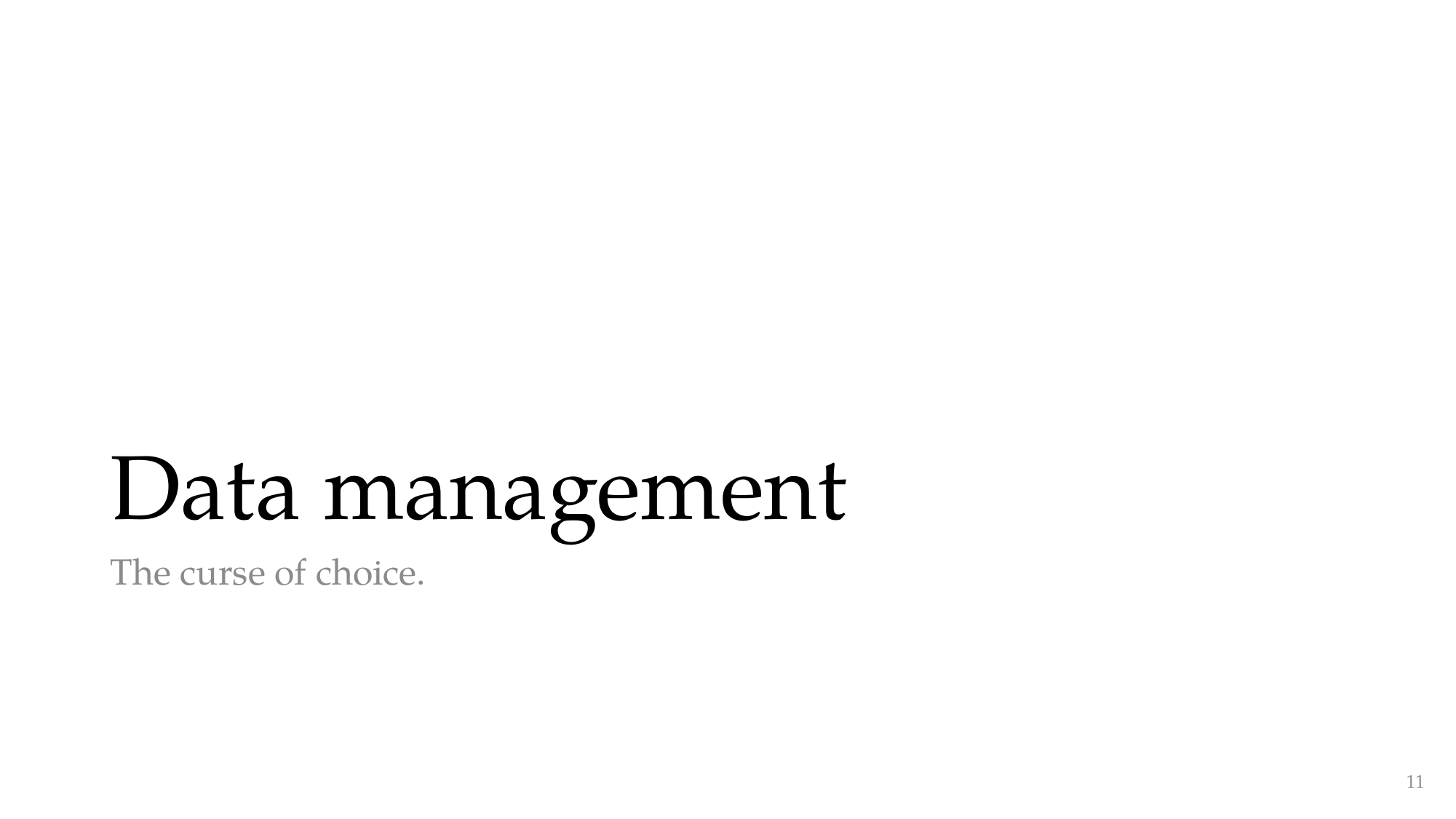

# Data management
The curse of choice.
11